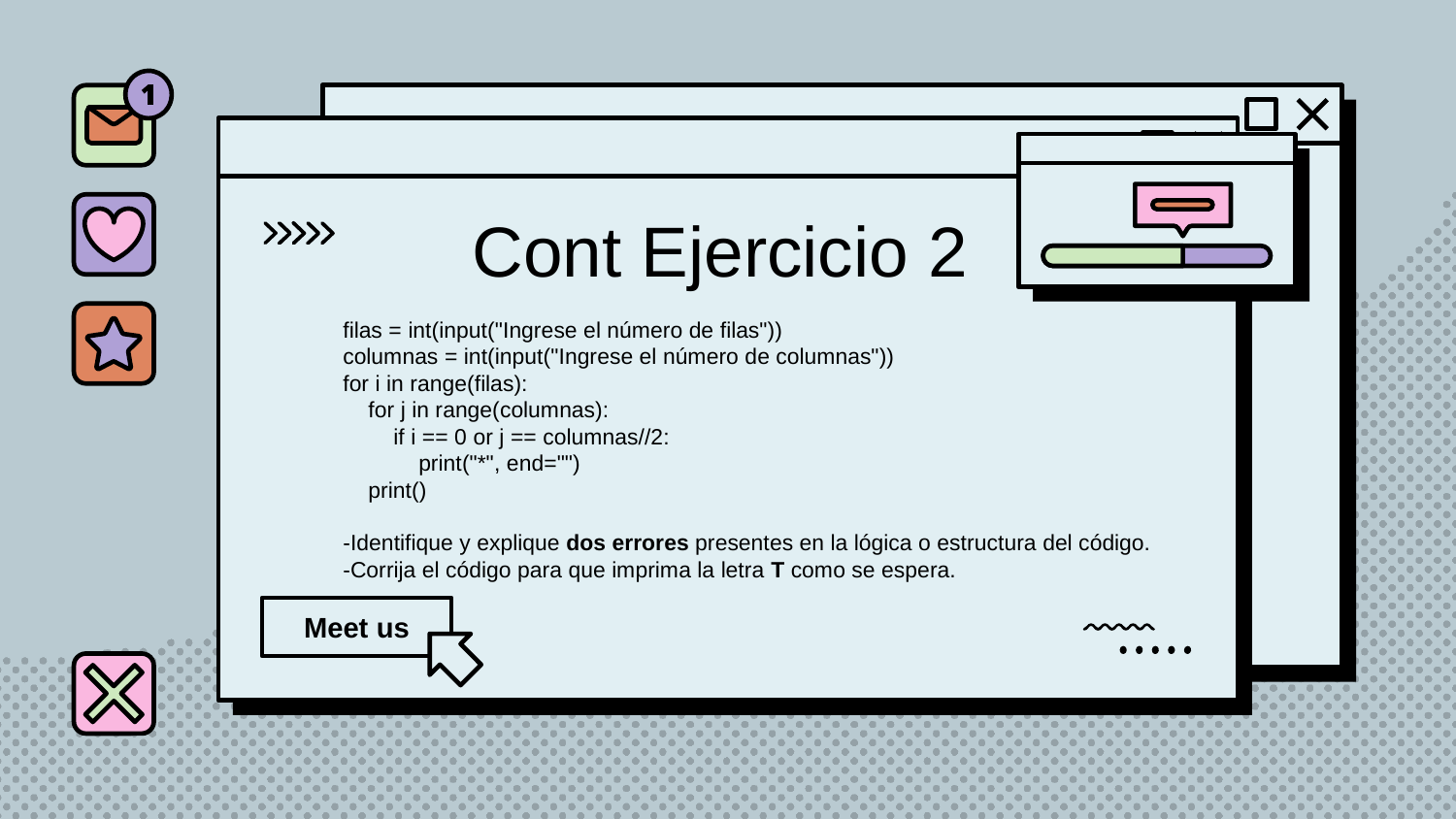

# Cont Ejercicio 2

filas = int(input("Ingrese el número de filas"))
columnas = int(input("Ingrese el número de columnas"))
for i in range(filas):
    for j in range(columnas):
        if i == 0 or j == columnas//2:
            print("*", end="")
    print()

-Identifique y explique dos errores presentes en la lógica o estructura del código.
-Corrija el código para que imprima la letra T como se espera.
Meet us